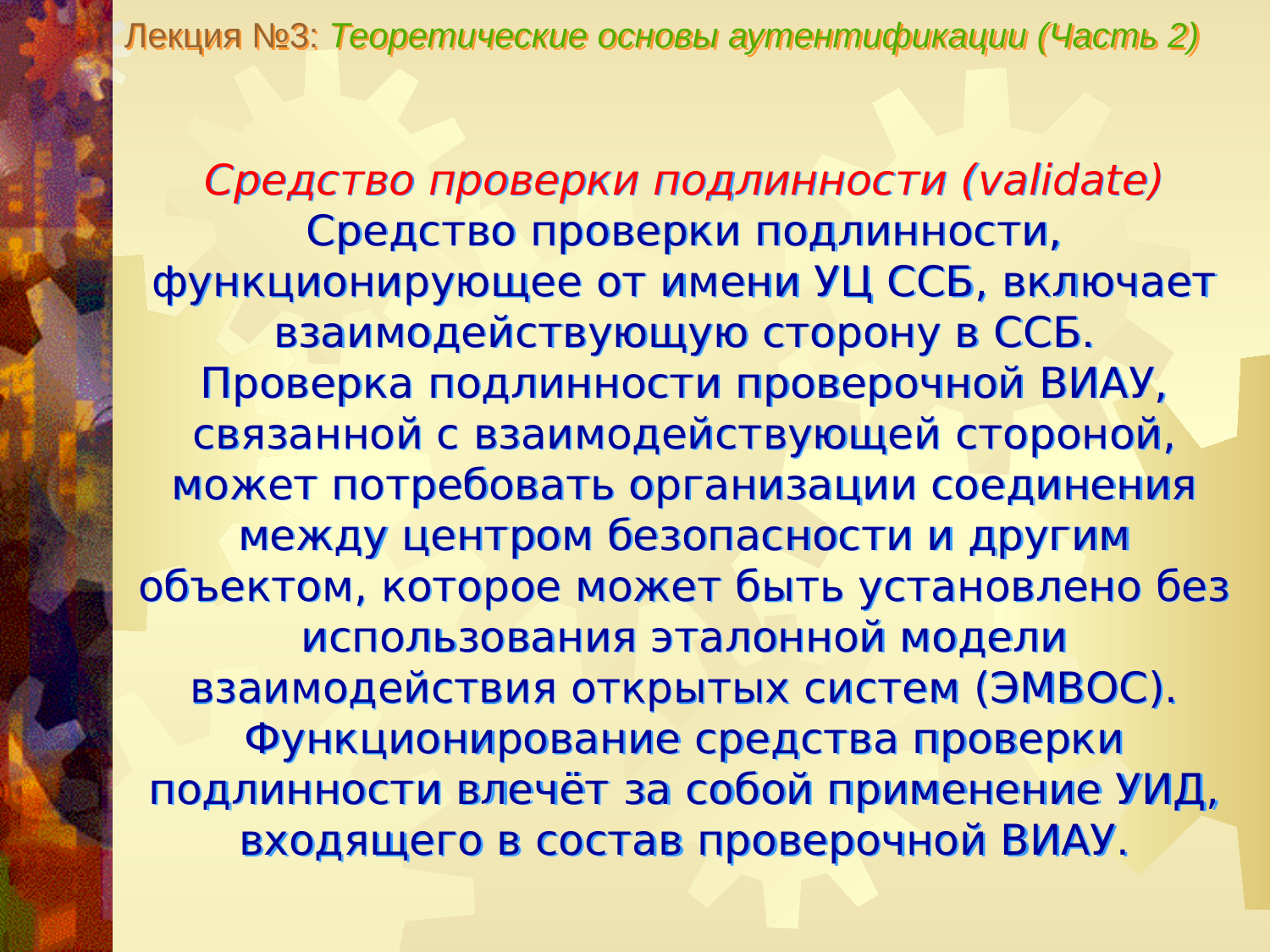

Лекция №3: Теоретические основы аутентификации (Часть 2)
Средство проверки подлинности (validate)
Средство проверки подлинности, функционирующее от имени УЦ ССБ, включает взаимодействующую сторону в ССБ.
Проверка подлинности проверочной ВИАУ, связанной с взаимодействующей стороной, может потребовать организации соединения между центром безопасности и другим объектом, которое может быть установлено без использования эталонной модели взаимодействия открытых систем (ЭМВОС). Функционирование средства проверки подлинности влечёт за собой применение УИД, входящего в состав проверочной ВИАУ.